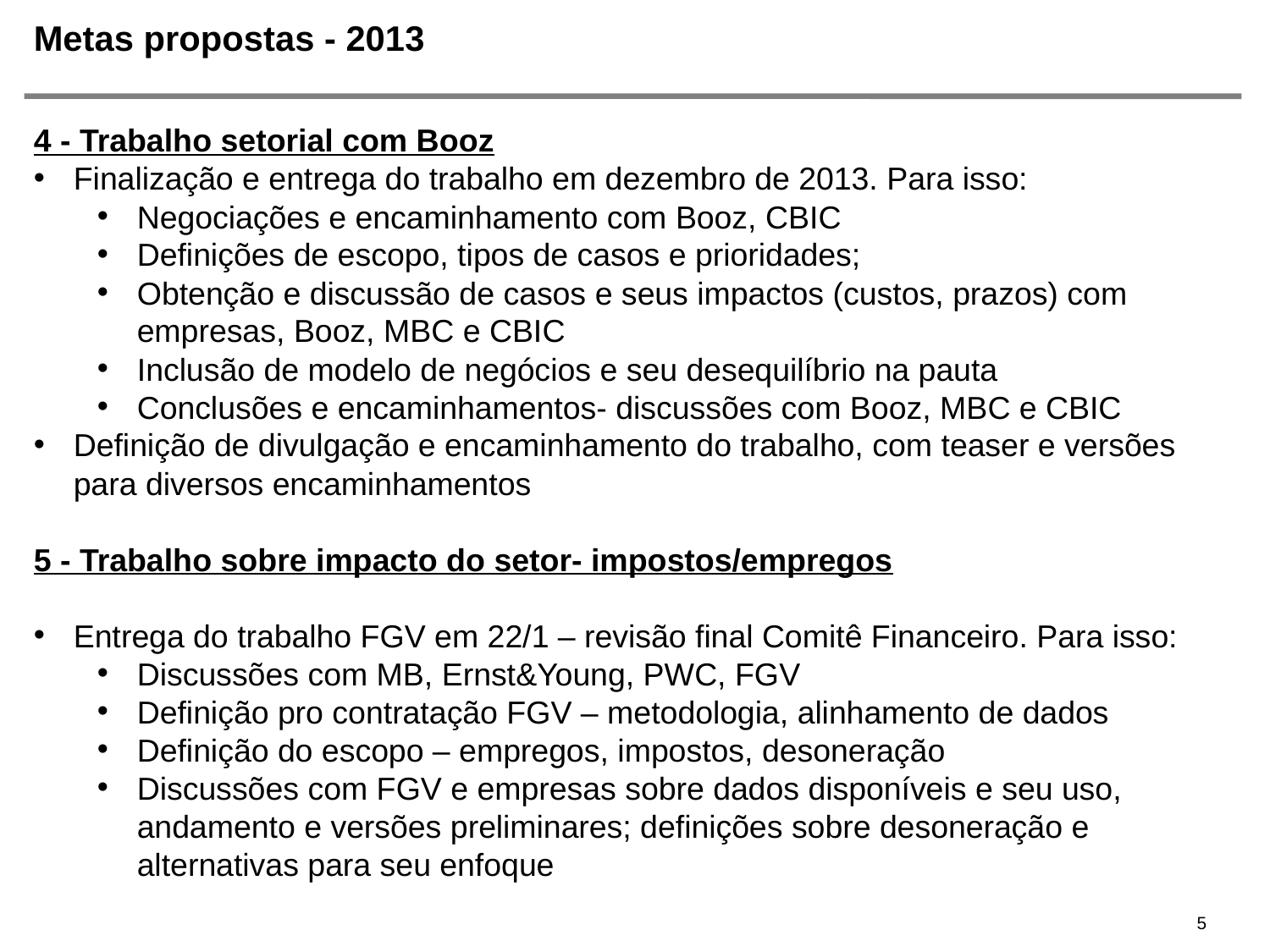

# Metas propostas - 2013

4 - Trabalho setorial com Booz
Finalização e entrega do trabalho em dezembro de 2013. Para isso:
Negociações e encaminhamento com Booz, CBIC
Definições de escopo, tipos de casos e prioridades;
Obtenção e discussão de casos e seus impactos (custos, prazos) com empresas, Booz, MBC e CBIC
Inclusão de modelo de negócios e seu desequilíbrio na pauta
Conclusões e encaminhamentos- discussões com Booz, MBC e CBIC
Definição de divulgação e encaminhamento do trabalho, com teaser e versões para diversos encaminhamentos

5 - Trabalho sobre impacto do setor- impostos/empregos

Entrega do trabalho FGV em 22/1 – revisão final Comitê Financeiro. Para isso:
Discussões com MB, Ernst&Young, PWC, FGV
Definição pro contratação FGV – metodologia, alinhamento de dados
Definição do escopo – empregos, impostos, desoneração
Discussões com FGV e empresas sobre dados disponíveis e seu uso, andamento e versões preliminares; definições sobre desoneração e alternativas para seu enfoque

5